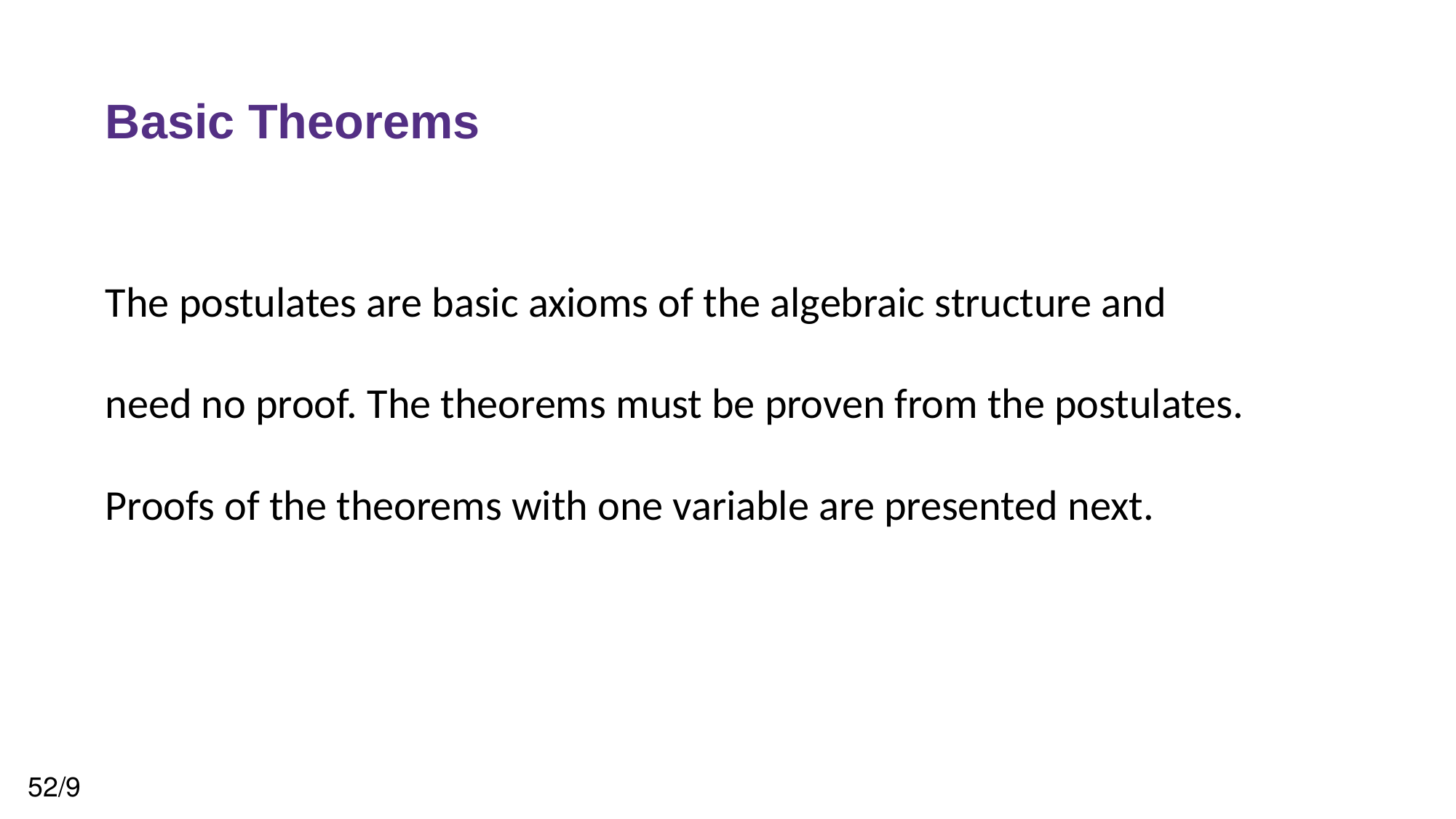

# Basic Theorems
The postulates are basic axioms of the algebraic structure and
need no proof. The theorems must be proven from the postulates. Proofs of the theorems with one variable are presented next.